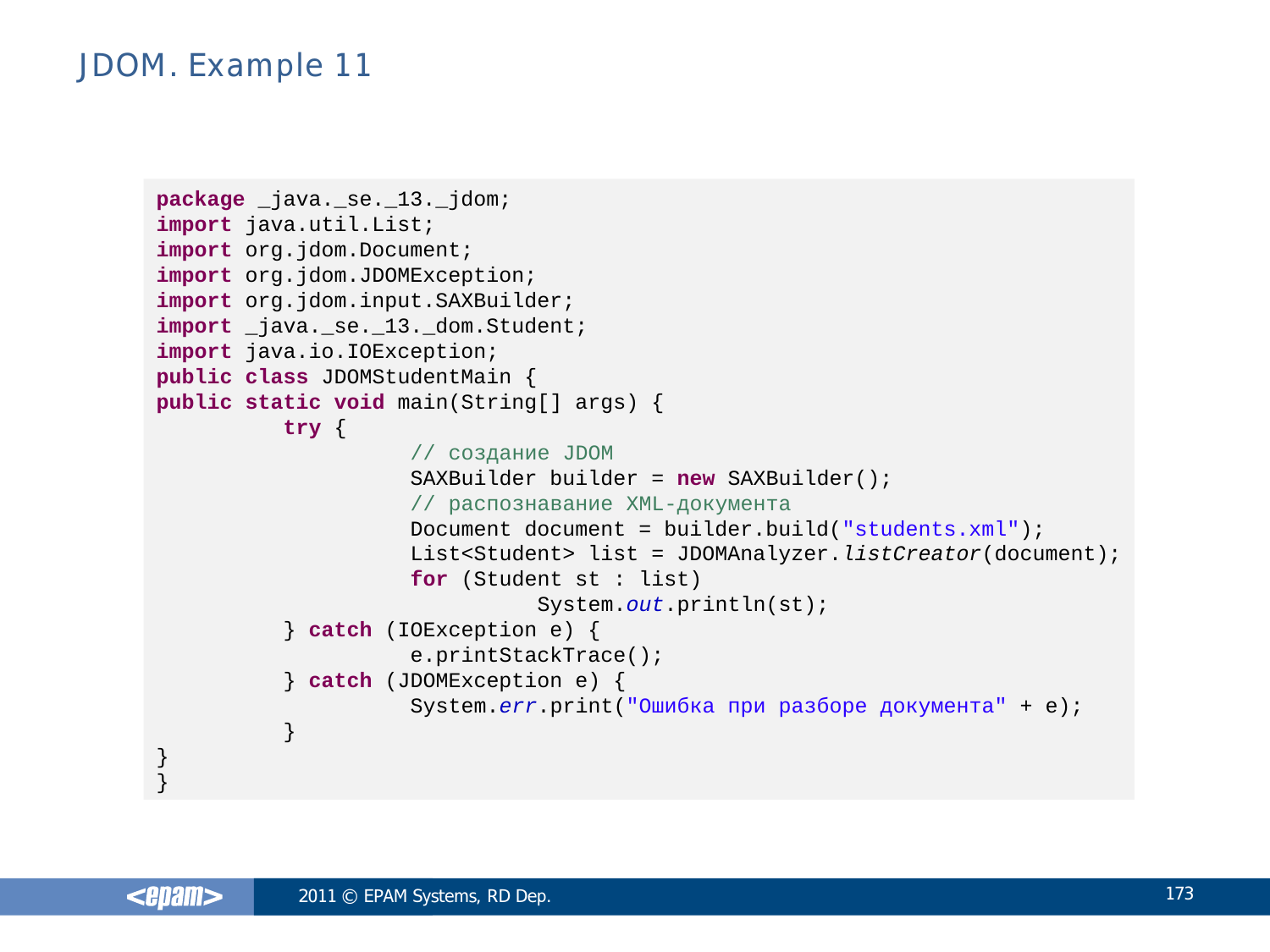

# JDOM. Example 11
package _java._se._13._jdom;
import java.util.List;
import org.jdom.Document;
import org.jdom.JDOMException;
import org.jdom.input.SAXBuilder;
import _java._se._13._dom.Student;
import java.io.IOException;
public class JDOMStudentMain {
public static void main(String[] args) {
	try {
		// создание JDOM
		SAXBuilder builder = new SAXBuilder();
		// распознавание XML-документа
		Document document = builder.build("students.xml");
		List<Student> list = JDOMAnalyzer.listCreator(document);
		for (Student st : list)
			System.out.println(st);
	} catch (IOException e) {
		e.printStackTrace();
	} catch (JDOMException e) {
		System.err.print("Ошибка при разборе документа" + e);
	}
}
}
173
2011 © EPAM Systems, RD Dep.